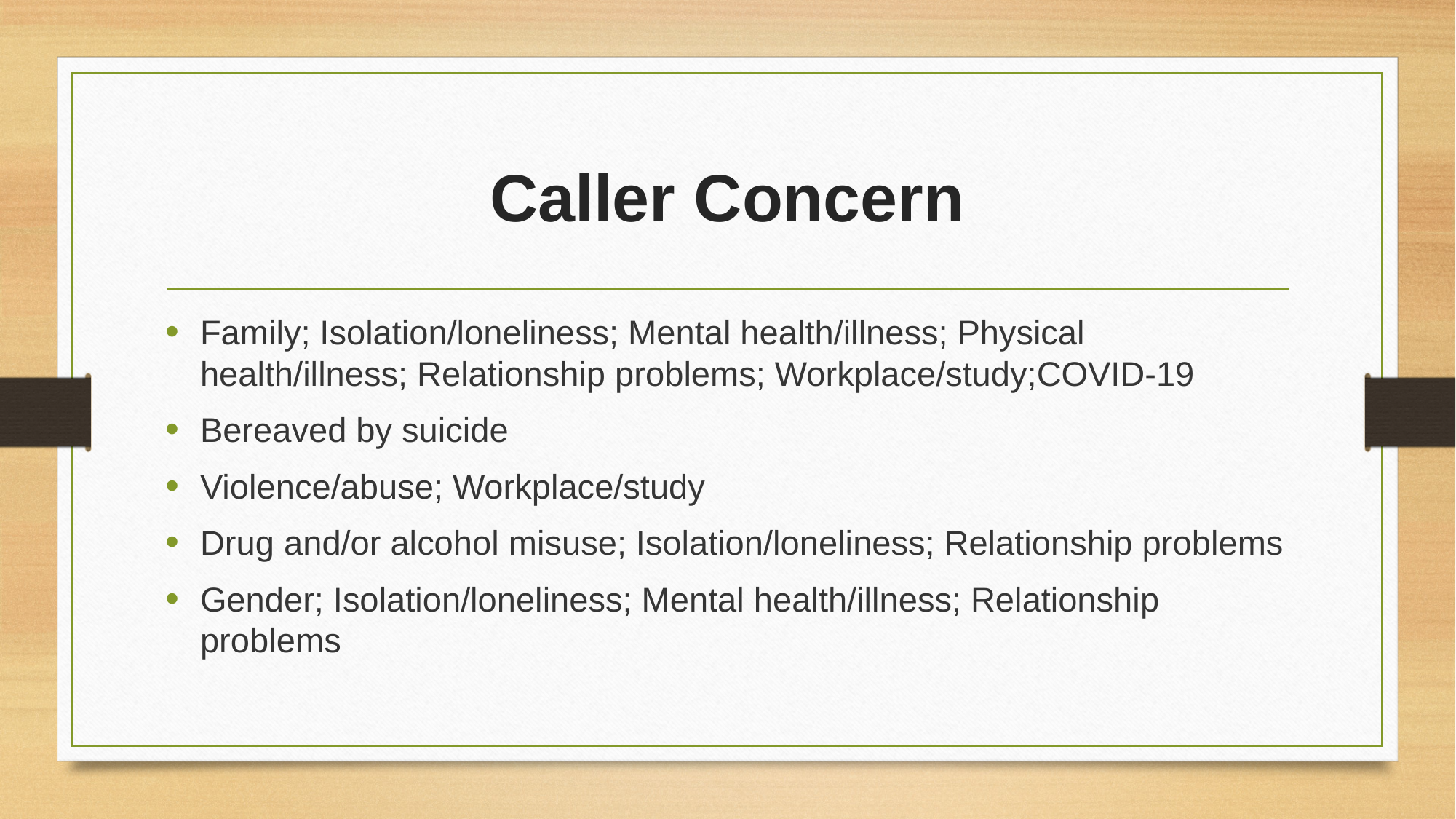

# Caller Concern
Family; Isolation/loneliness; Mental health/illness; Physical health/illness; Relationship problems; Workplace/study;COVID-19
Bereaved by suicide
Violence/abuse; Workplace/study
Drug and/or alcohol misuse; Isolation/loneliness; Relationship problems
Gender; Isolation/loneliness; Mental health/illness; Relationship problems